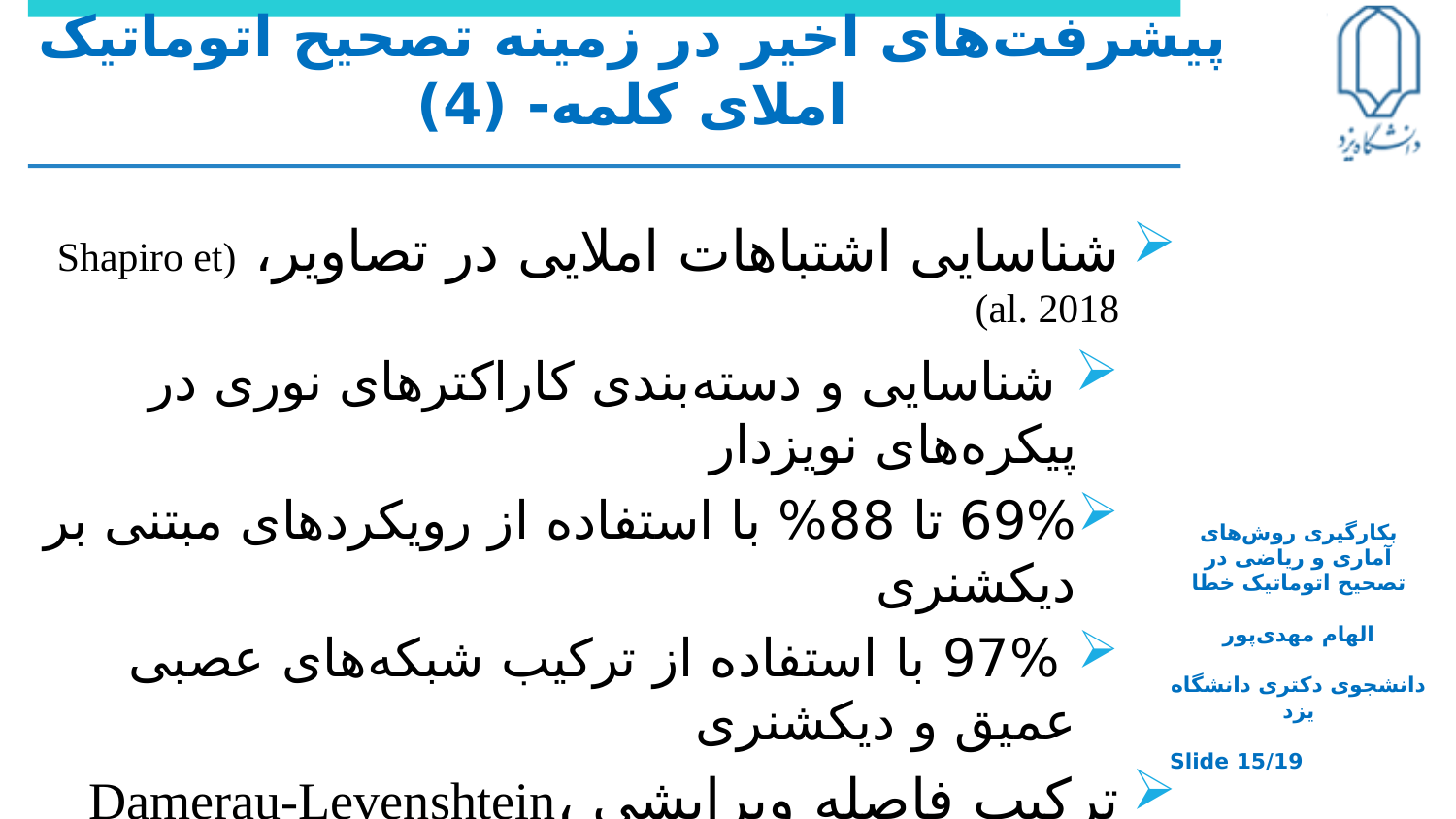

# پیشرفت‌های اخیر در زمینه تصحیح اتوماتیک املای کلمه- (4)
شناسایی اشتباهات املایی در تصاویر، (Shapiro et al. 2018)
 شناسایی و دسته‌بندی کاراکترهای نوری در پیکره‌های نویزدار
69% تا 88% با استفاده از رویکردهای مبتنی بر دیکشنری
 97% با استفاده از ترکیب شبکه‌های عصبی عمیق و دیکشنری
ترکیب فاصله ویرایشی Damerau-Levenshtein، Bigram و ساختار داده Trie، (Christanti M, 2018)

بکارگیری روش‌های آماری و ریاضی در تصحیح اتوماتیک خطا

الهام مهدی‌پور

دانشجوی دکتری دانشگاه یزد

Slide 15/19